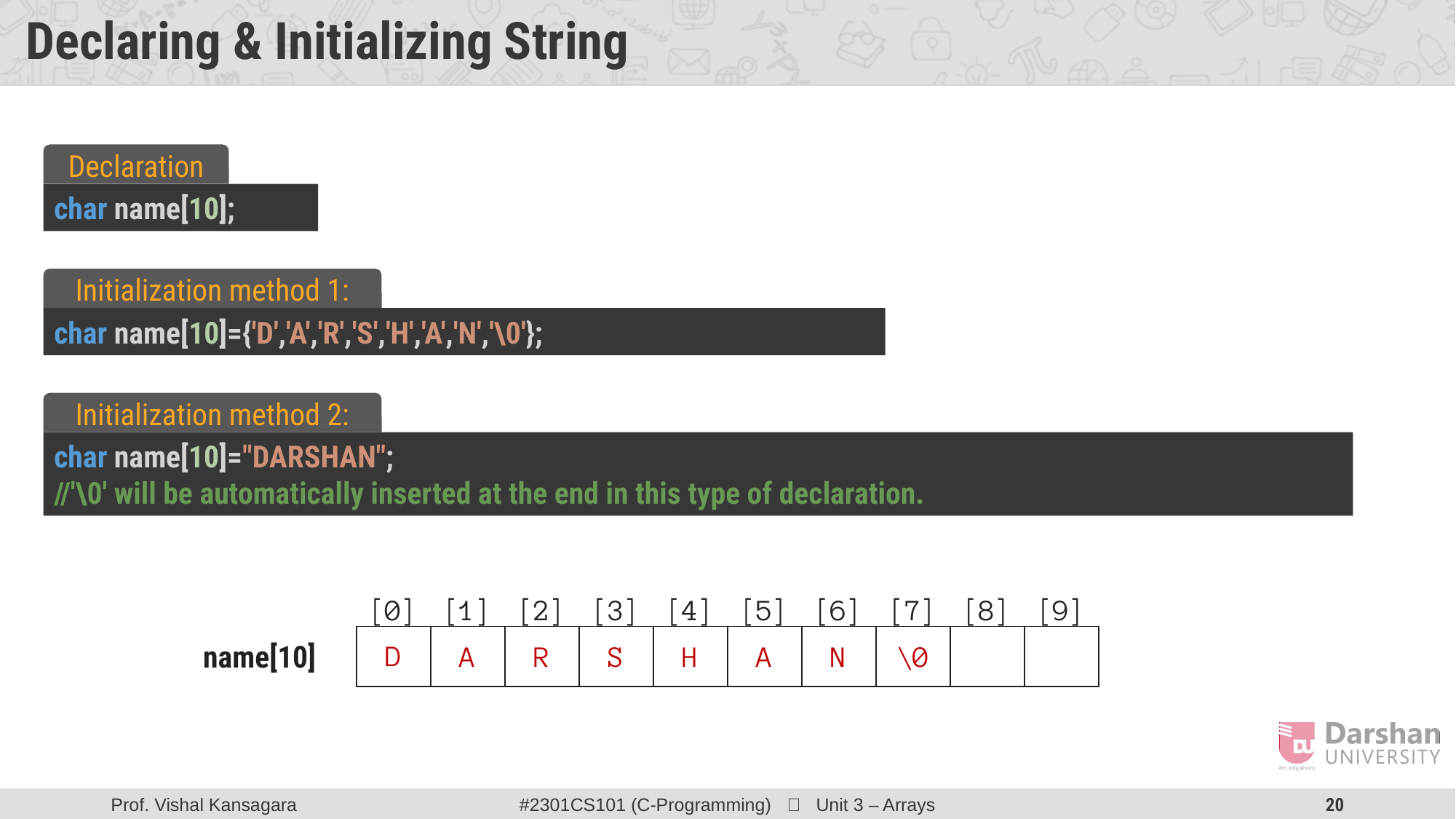

# Declaring & Initializing String
Declaration
char name[10];
Initialization method 1:
char name[10]={'D','A','R','S','H','A','N','\0'};
Initialization method 2:
char name[10]="DARSHAN";
//'\0' will be automatically inserted at the end in this type of declaration.
| [0] | [1] | [2] | [3] | [4] | [5] | [6] | [7] | [8] | [9] |
| --- | --- | --- | --- | --- | --- | --- | --- | --- | --- |
| D | A | R | S | H | A | N | \0 |  |  |
name[10]